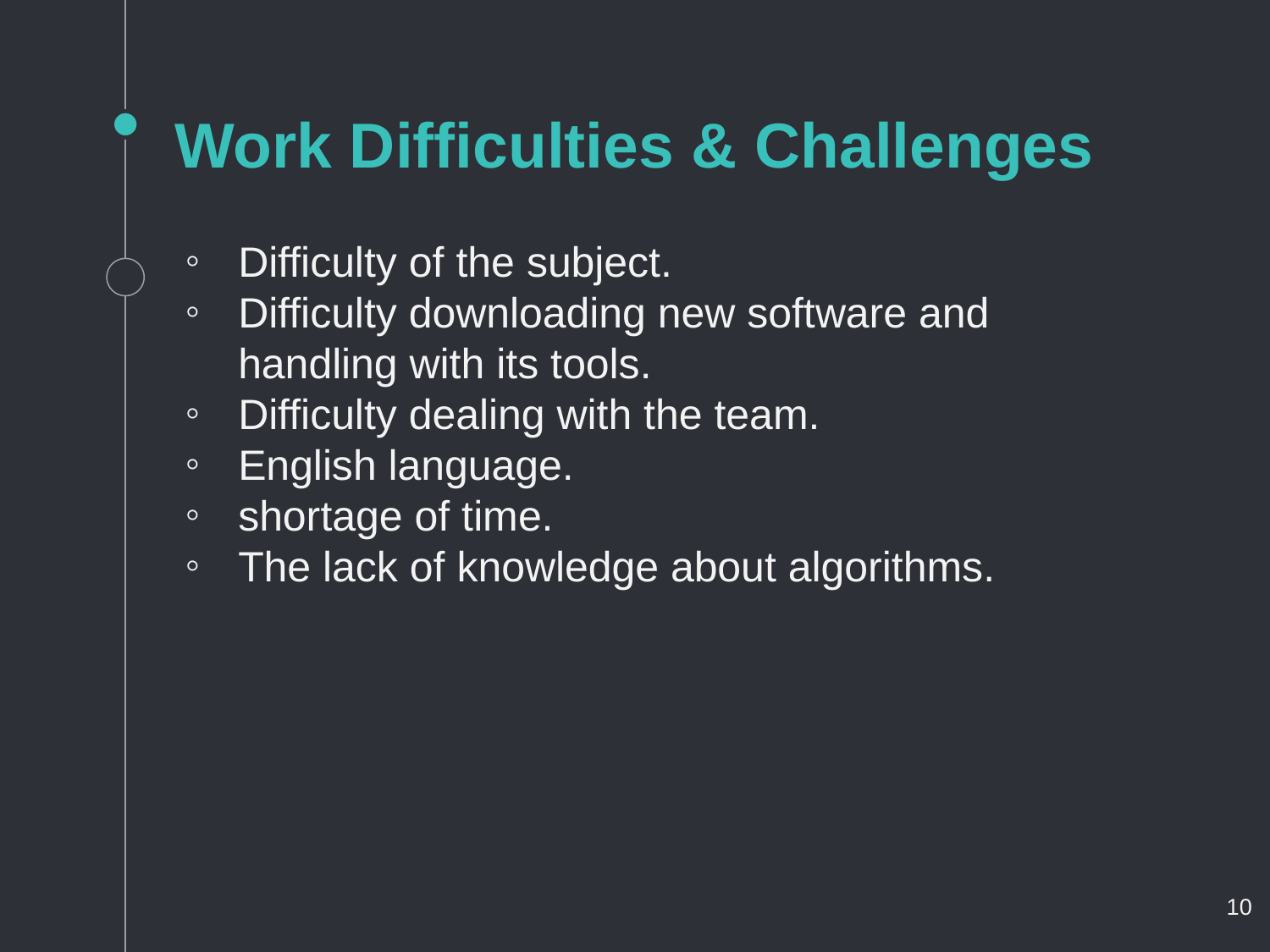

# Work Difficulties & Challenges
Difficulty of the subject.
Difficulty downloading new software and handling with its tools.
Difficulty dealing with the team.
English language.
shortage of time.
The lack of knowledge about algorithms.

10